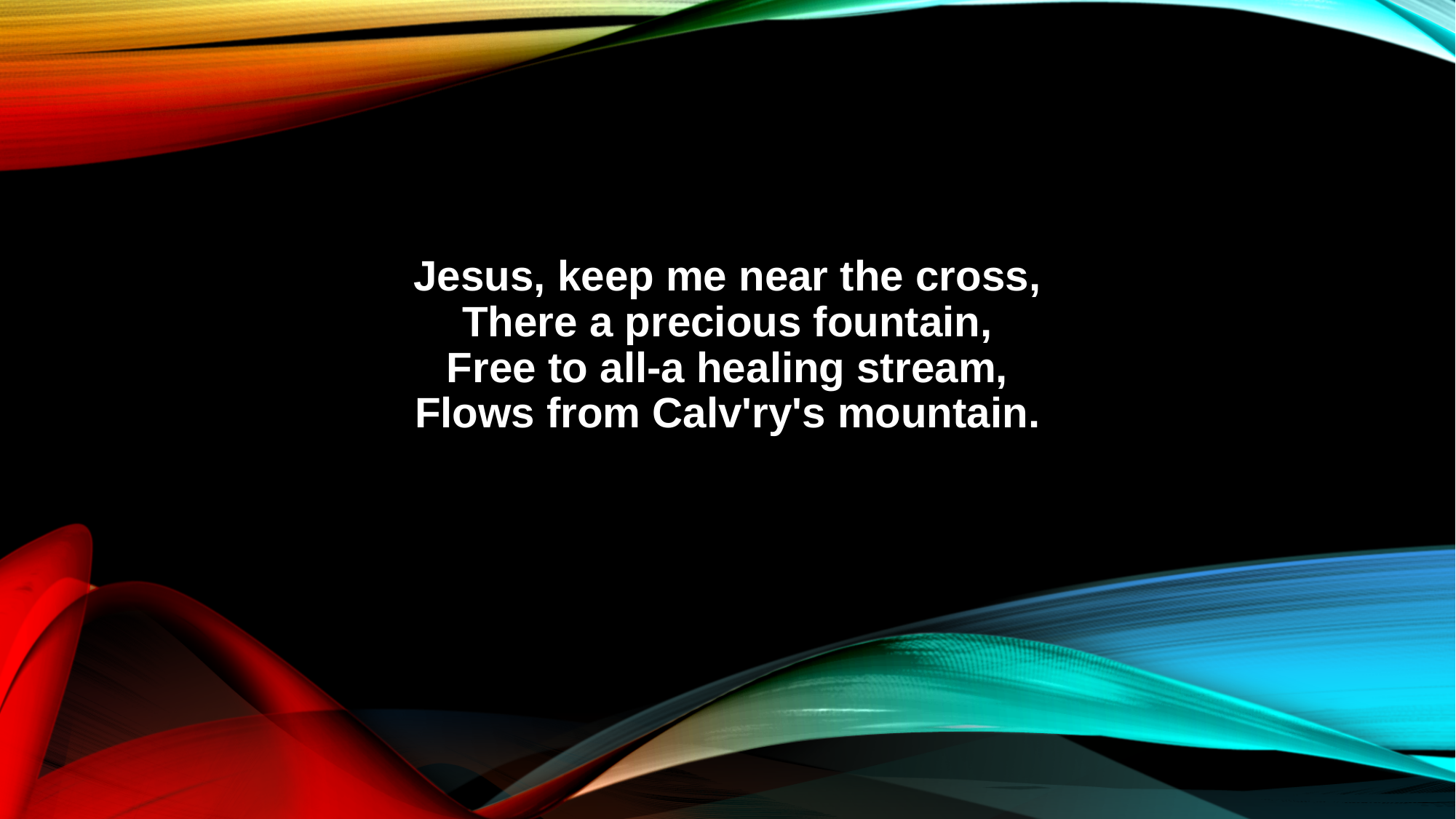

Jesus, keep me near the cross,
There a precious fountain,
Free to all-a healing stream,
Flows from Calv'ry's mountain.